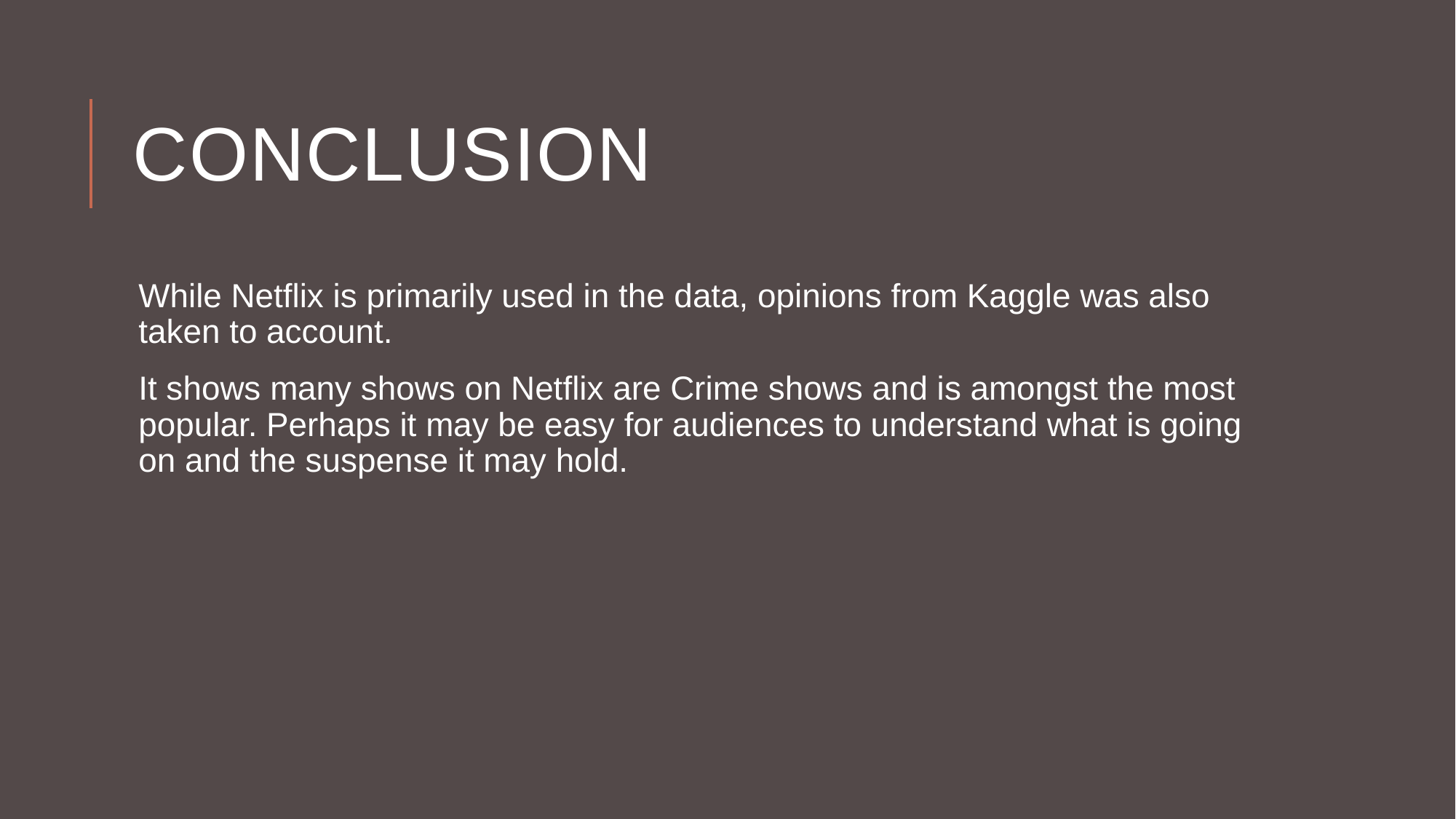

# Conclusion
While Netflix is primarily used in the data, opinions from Kaggle was also taken to account.
It shows many shows on Netflix are Crime shows and is amongst the most popular. Perhaps it may be easy for audiences to understand what is going on and the suspense it may hold.